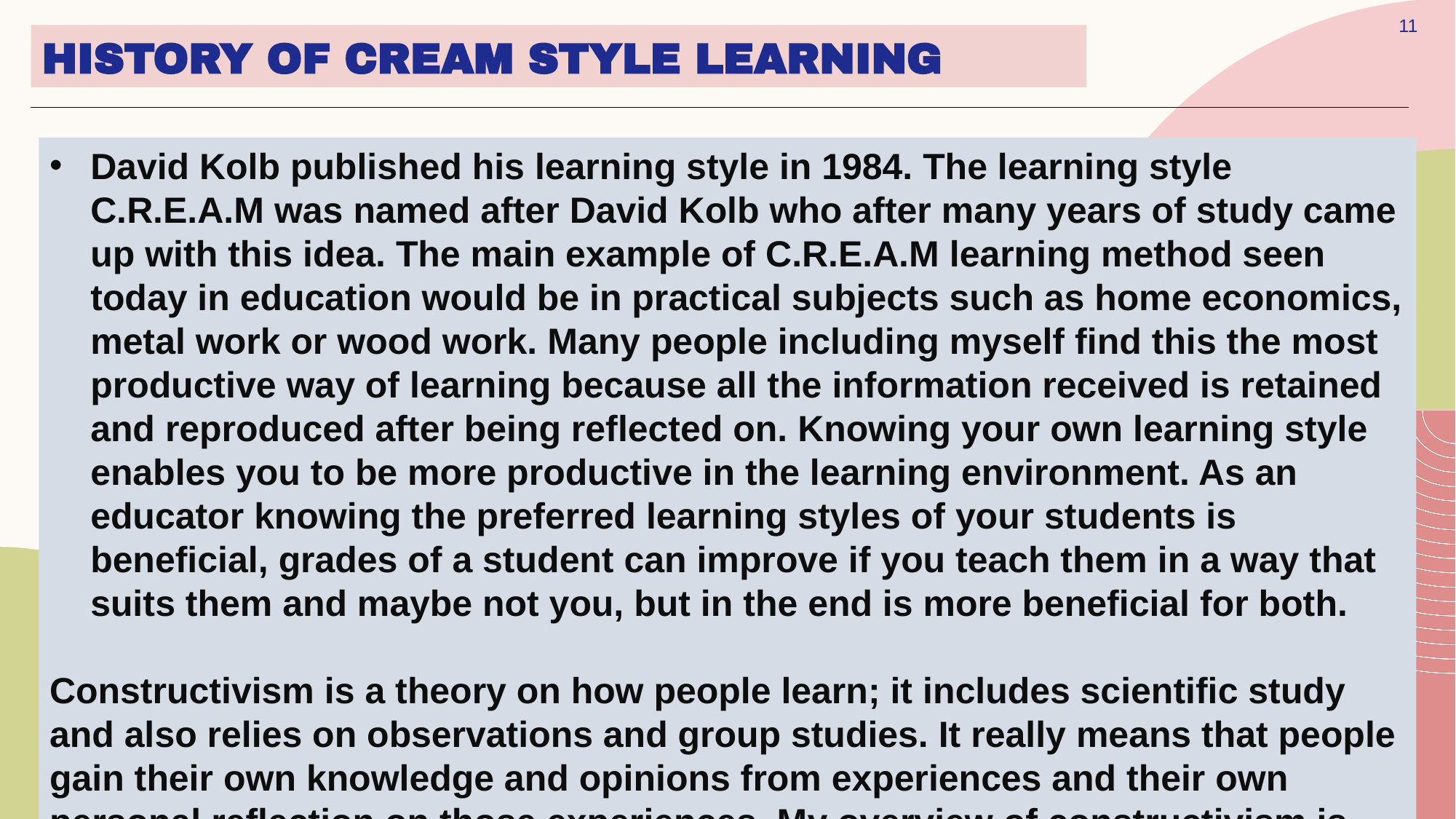

11
# History of Cream style learning
David Kolb published his learning style in 1984. The learning style C.R.E.A.M was named after David Kolb who after many years of study came up with this idea. The main example of C.R.E.A.M learning method seen today in education would be in practical subjects such as home economics, metal work or wood work. Many people including myself find this the most productive way of learning because all the information received is retained and reproduced after being reflected on. Knowing your own learning style enables you to be more productive in the learning environment. As an educator knowing the preferred learning styles of your students is beneficial, grades of a student can improve if you teach them in a way that suits them and maybe not you, but in the end is more beneficial for both.
Constructivism is a theory on how people learn; it includes scientific study and also relies on observations and group studies. It really means that people gain their own knowledge and opinions from experiences and their own personal reflection on those experiences. My overview of constructivism is that it is necessary to obtain information on how we learn and how to make learning easier for people. This is a way of keeping students attention and making hem focus on what they are doing because they are having their own personal experience with the subject.